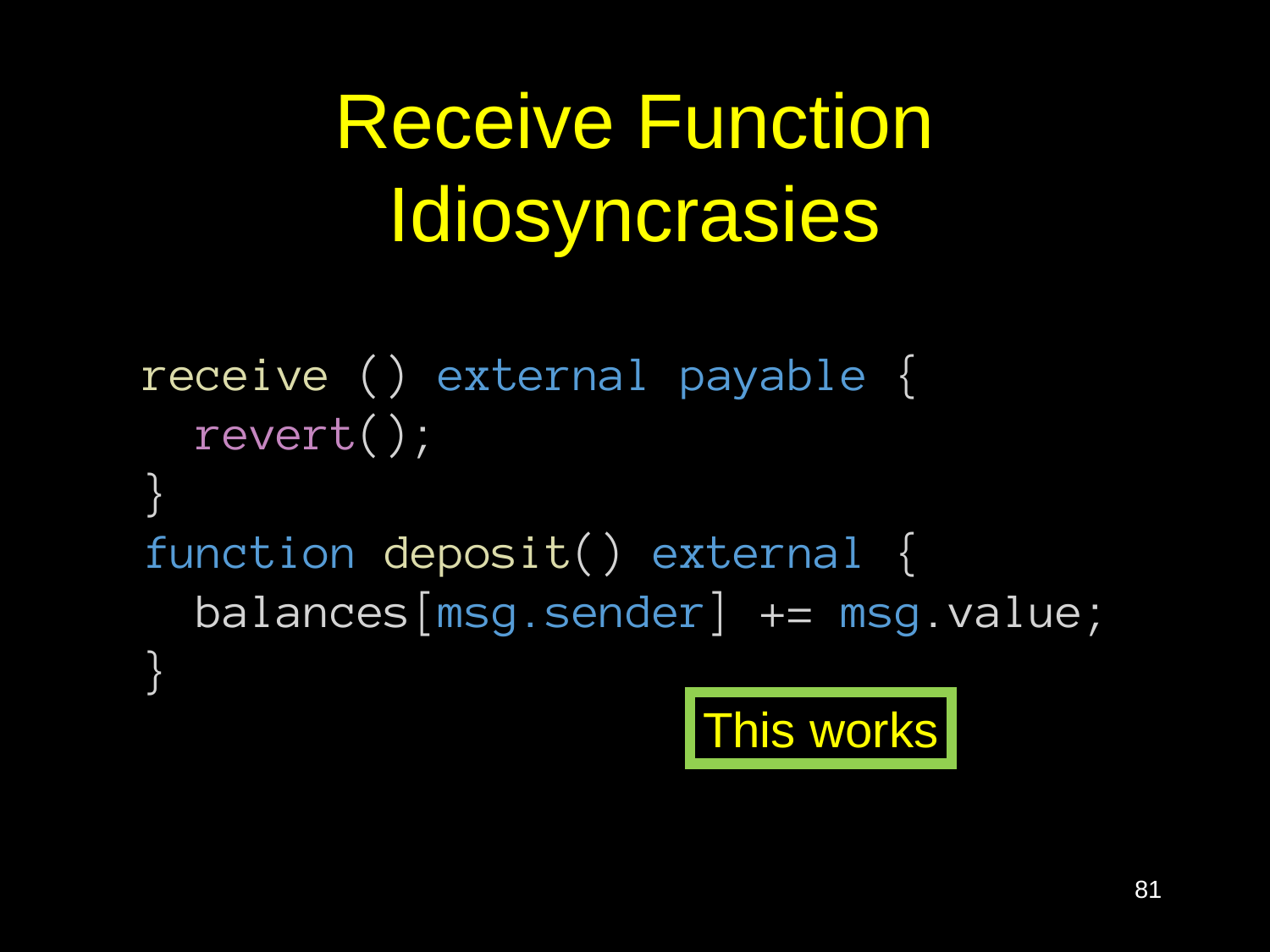

# Receive Function Idiosyncrasies
receive () external payable {
  revert();
}
function deposit() external {
  balances[msg.sender] += msg.value;
}
This works
81